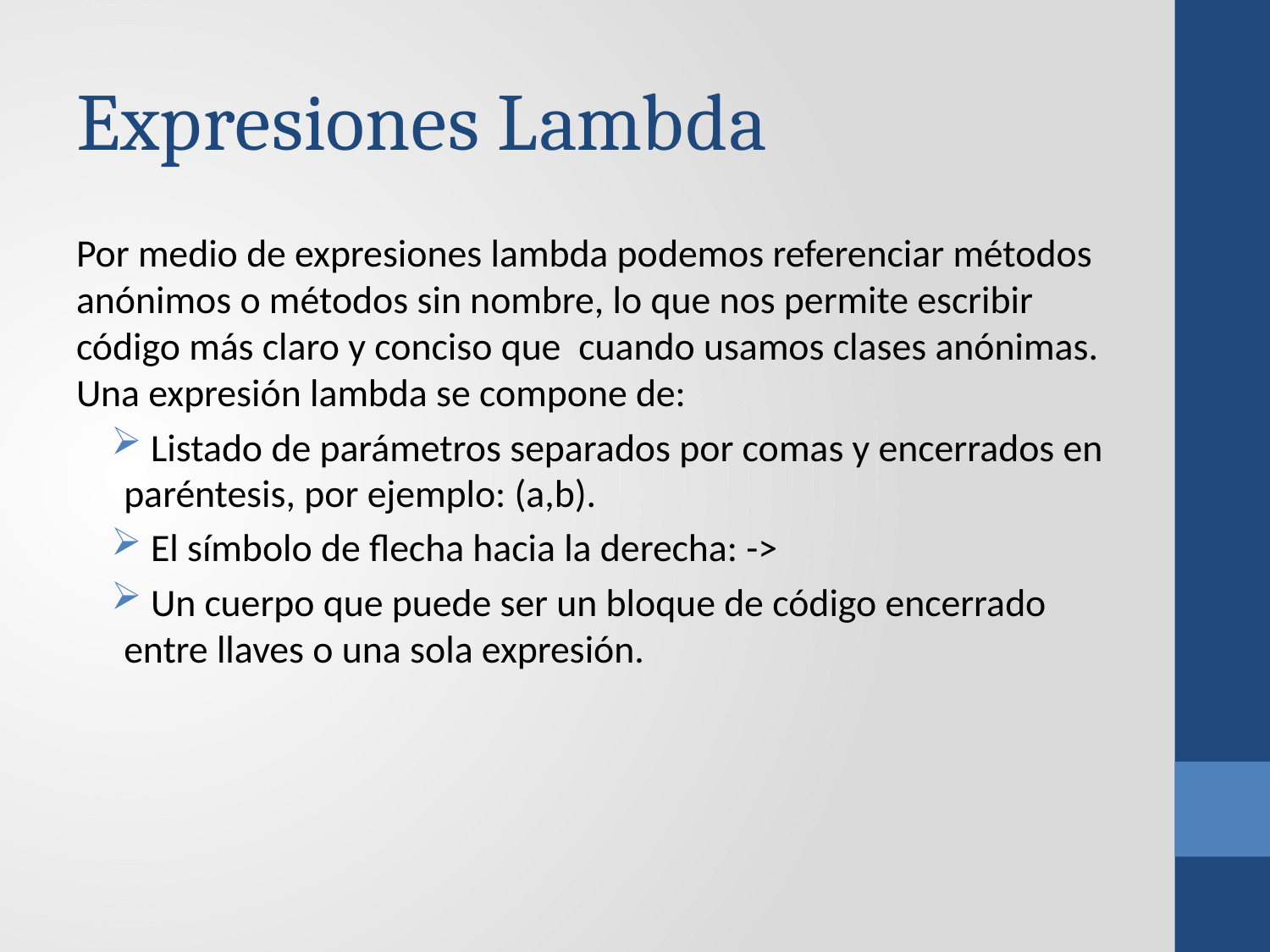

# Expresiones Lambda
Por medio de expresiones lambda podemos referenciar métodos anónimos o métodos sin nombre, lo que nos permite escribir código más claro y conciso que  cuando usamos clases anónimas. Una expresión lambda se compone de:
 Listado de parámetros separados por comas y encerrados en paréntesis, por ejemplo: (a,b).
 El símbolo de flecha hacia la derecha: ->
 Un cuerpo que puede ser un bloque de código encerrado entre llaves o una sola expresión.